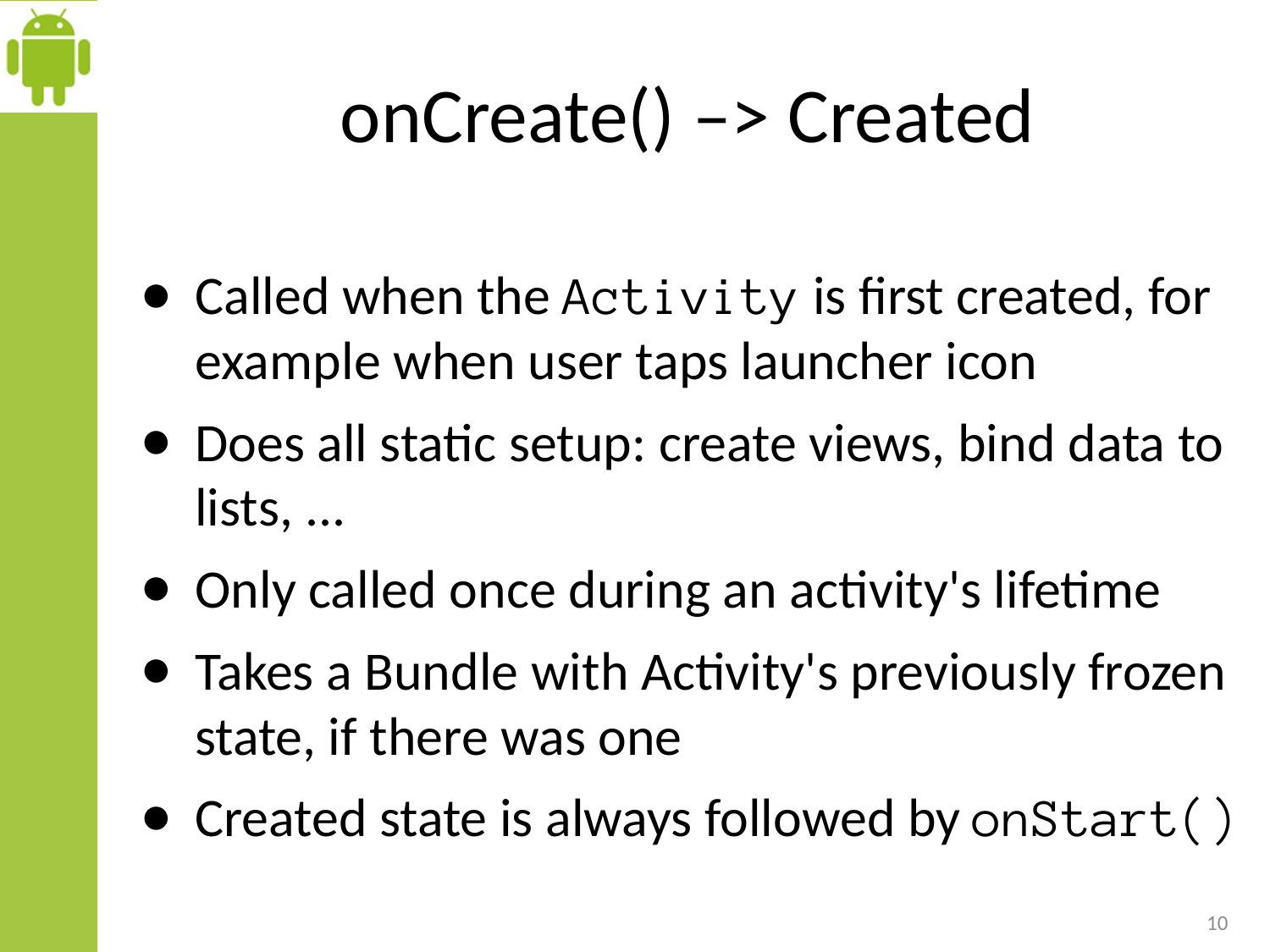

# onCreate() –> Created
Called when the Activity is first created, for example when user taps launcher icon
Does all static setup: create views, bind data to lists, ...
Only called once during an activity's lifetime
Takes a Bundle with Activity's previously frozen state, if there was one
Created state is always followed by onStart()

10